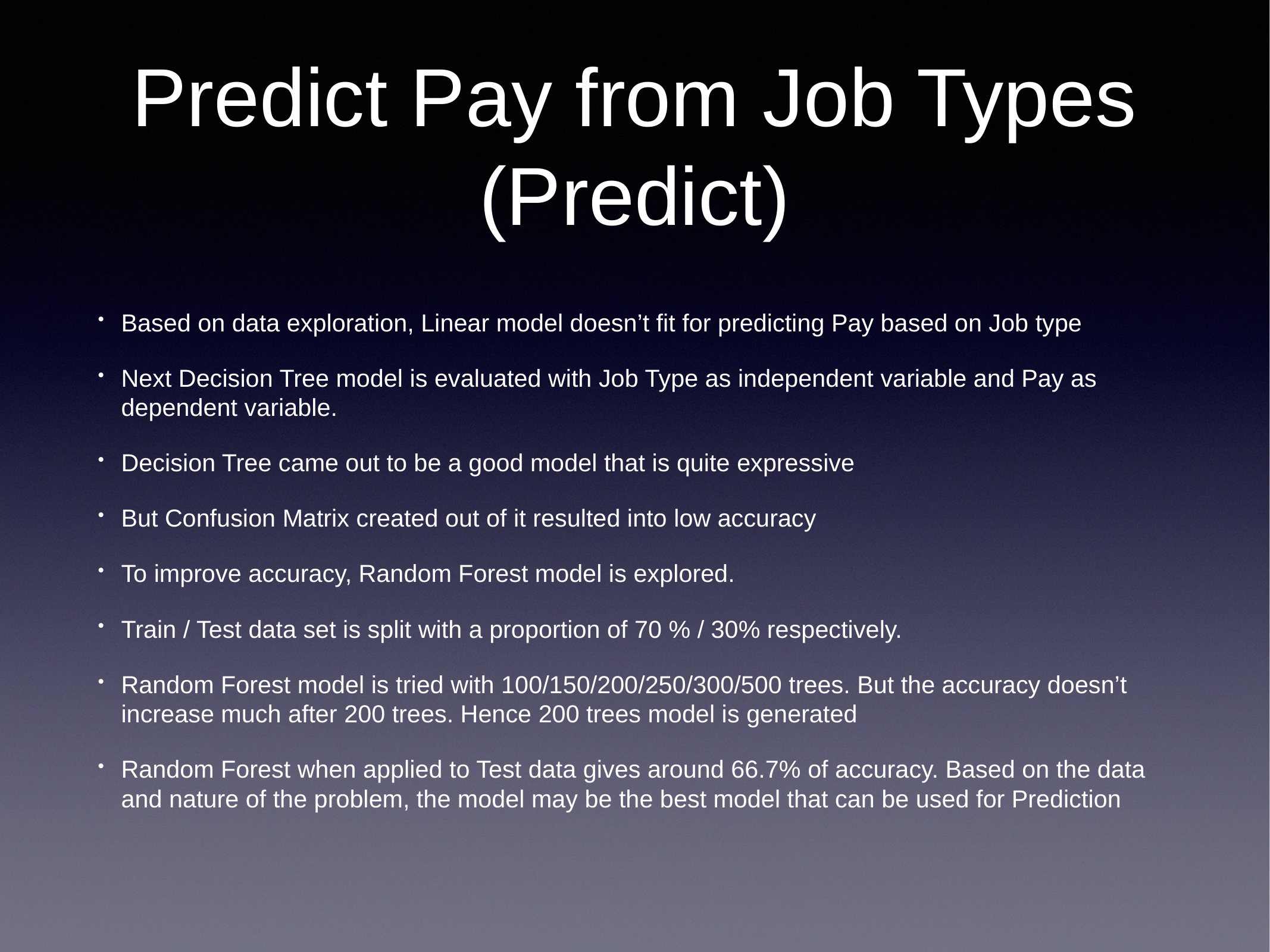

# Predict Pay from Job Types
(Predict)
Based on data exploration, Linear model doesn’t fit for predicting Pay based on Job type
Next Decision Tree model is evaluated with Job Type as independent variable and Pay as dependent variable.
Decision Tree came out to be a good model that is quite expressive
But Confusion Matrix created out of it resulted into low accuracy
To improve accuracy, Random Forest model is explored.
Train / Test data set is split with a proportion of 70 % / 30% respectively.
Random Forest model is tried with 100/150/200/250/300/500 trees. But the accuracy doesn’t increase much after 200 trees. Hence 200 trees model is generated
Random Forest when applied to Test data gives around 66.7% of accuracy. Based on the data and nature of the problem, the model may be the best model that can be used for Prediction